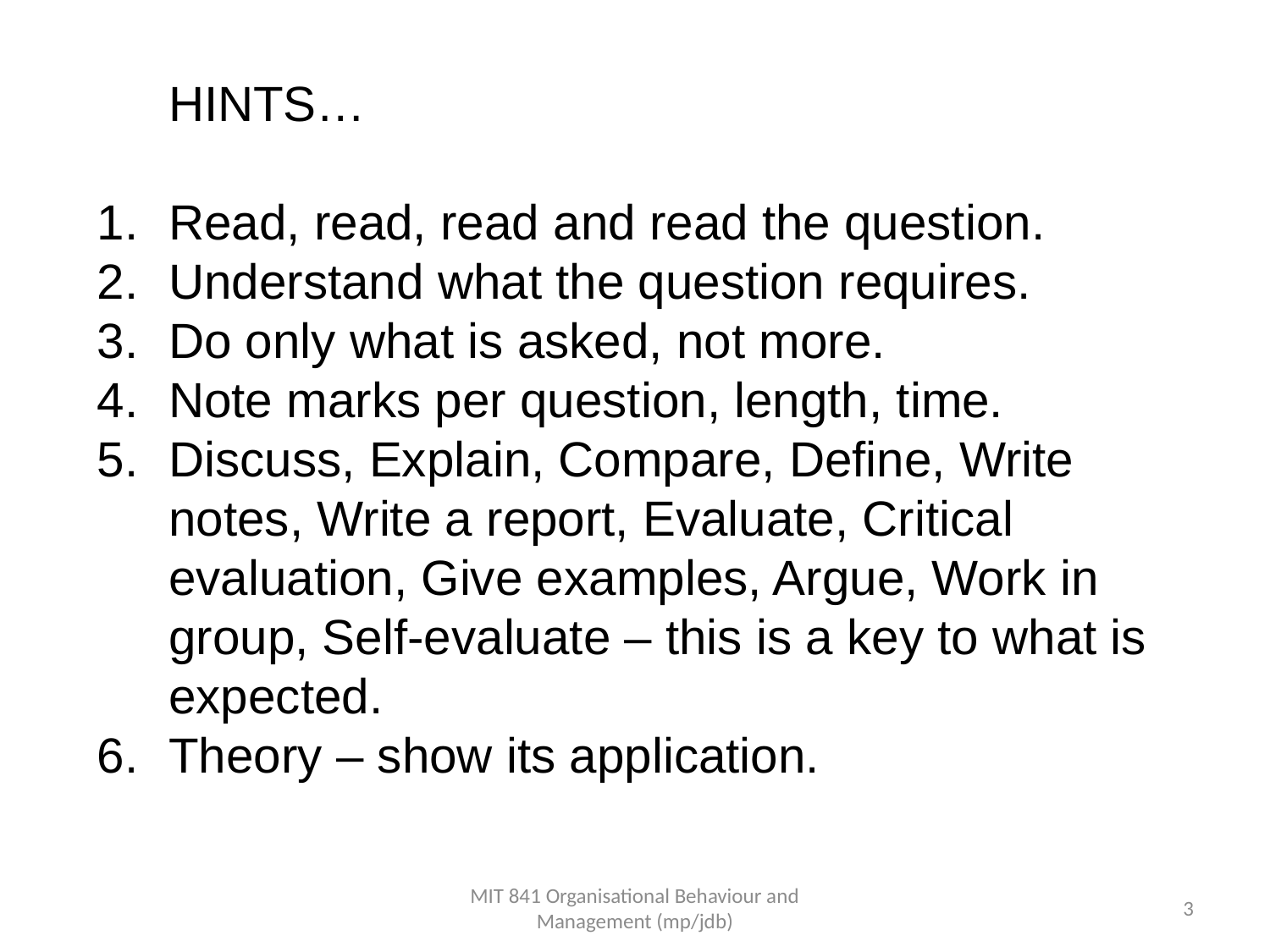

HINTS…

Read, read, read and read the question.
Understand what the question requires.
Do only what is asked, not more.
Note marks per question, length, time.
Discuss, Explain, Compare, Define, Write notes, Write a report, Evaluate, Critical evaluation, Give examples, Argue, Work in group, Self-evaluate – this is a key to what is expected.
Theory – show its application.

MIT 841 Organisational Behaviour and Management (mp/jdb)
3